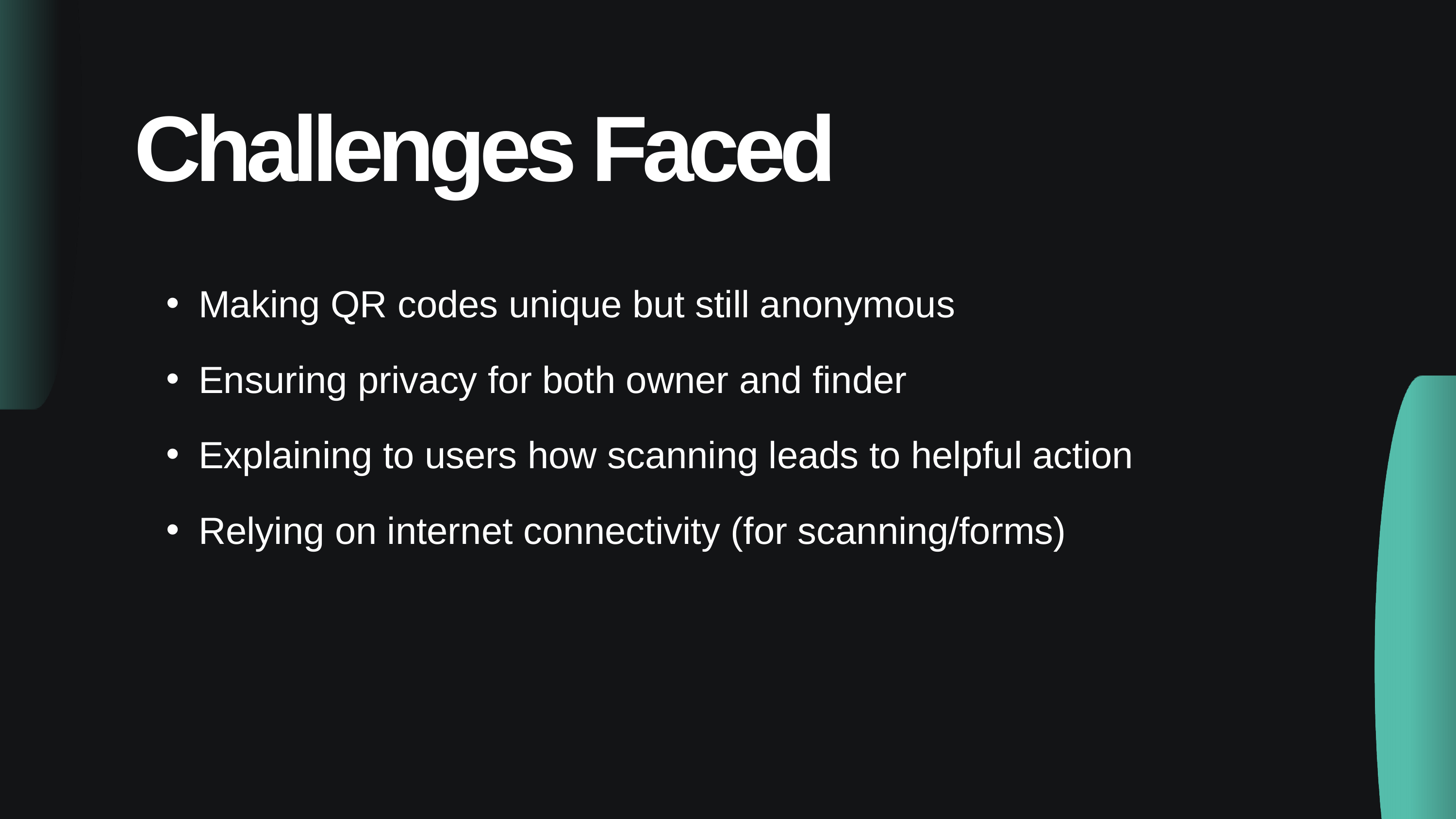

Challenges Faced
Making QR codes unique but still anonymous

Ensuring privacy for both owner and finder

Explaining to users how scanning leads to helpful action

Relying on internet connectivity (for scanning/forms)